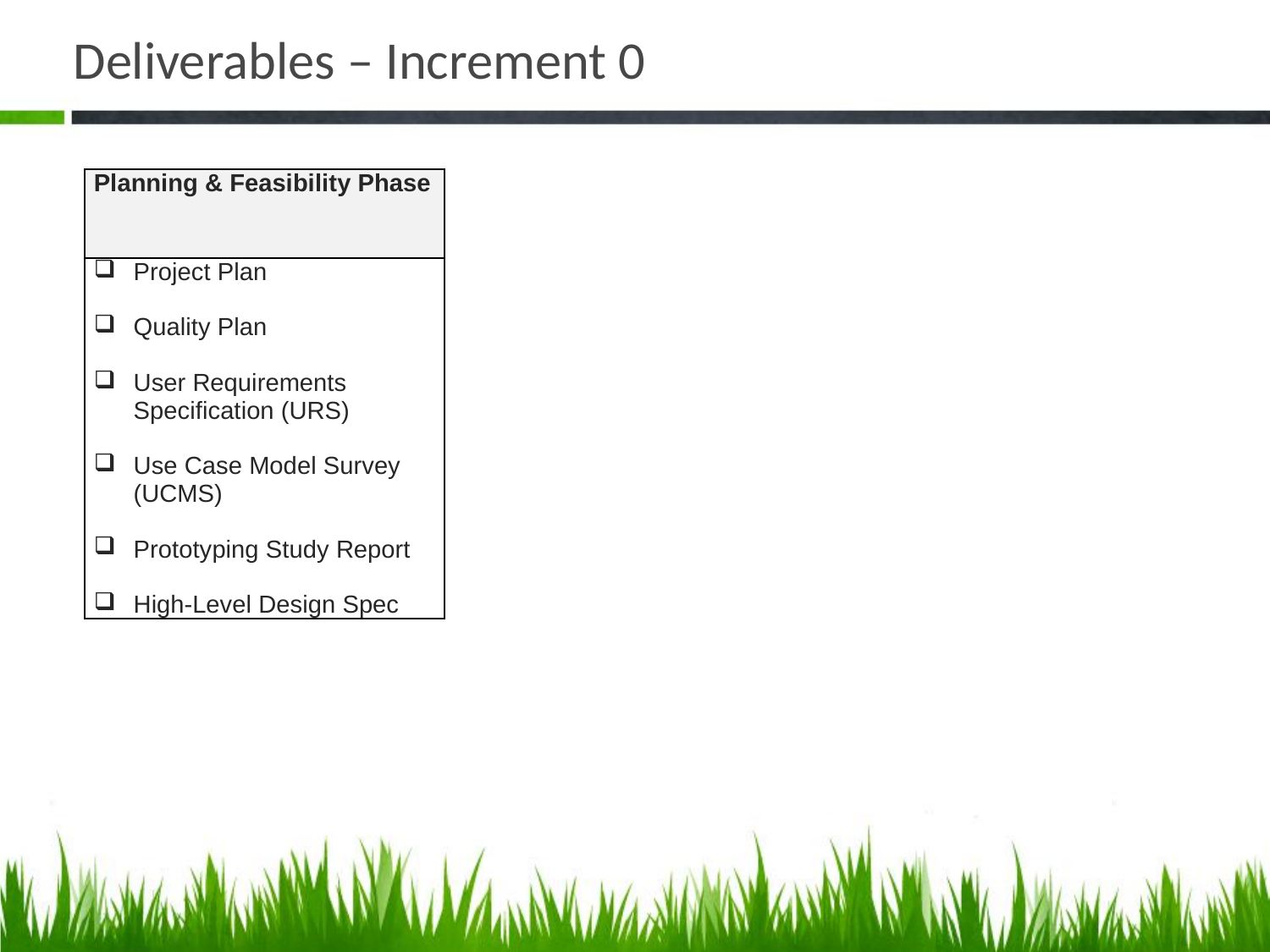

# Deliverables – Increment 0
| Planning & Feasibility Phase |
| --- |
| Project Plan Quality Plan User Requirements Specification (URS) Use Case Model Survey (UCMS) Prototyping Study Report High-Level Design Spec |